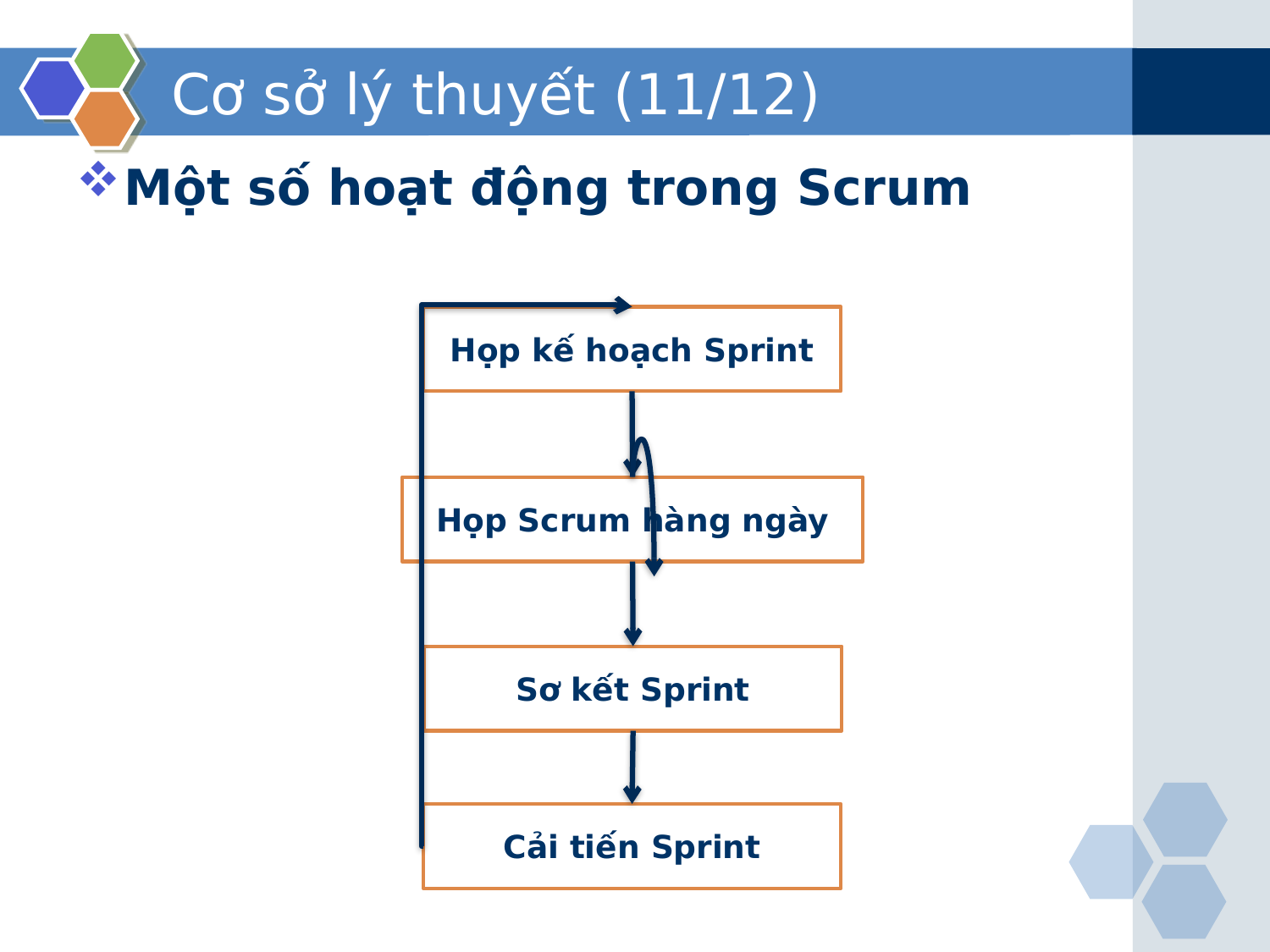

# Cơ sở lý thuyết (11/12)
Một số hoạt động trong Scrum

Họp kế hoạch Sprint
Họp Scrum hàng ngày
Sơ kết Sprint
Cải tiến Sprint